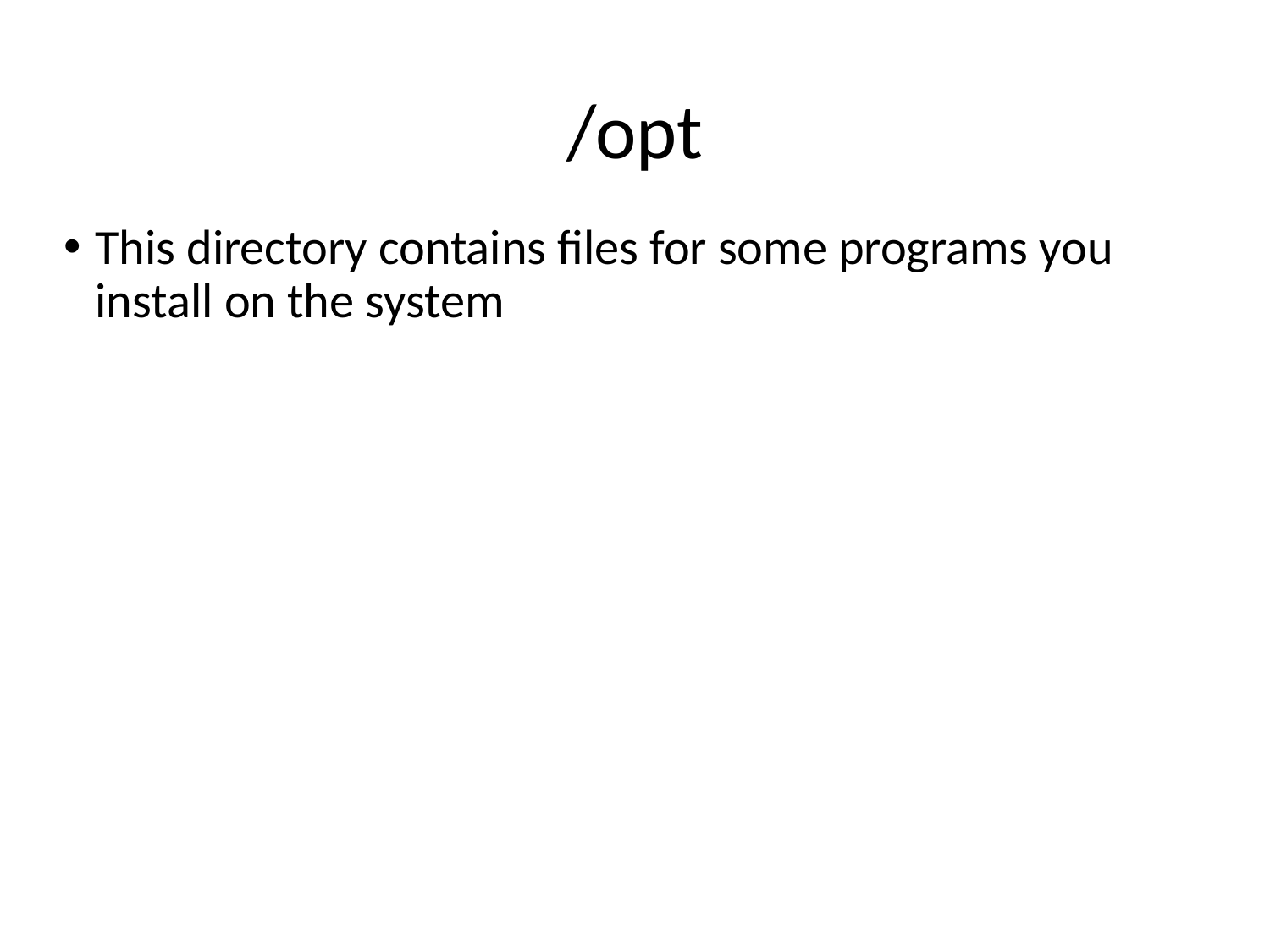

# /opt
This directory contains files for some programs you install on the system